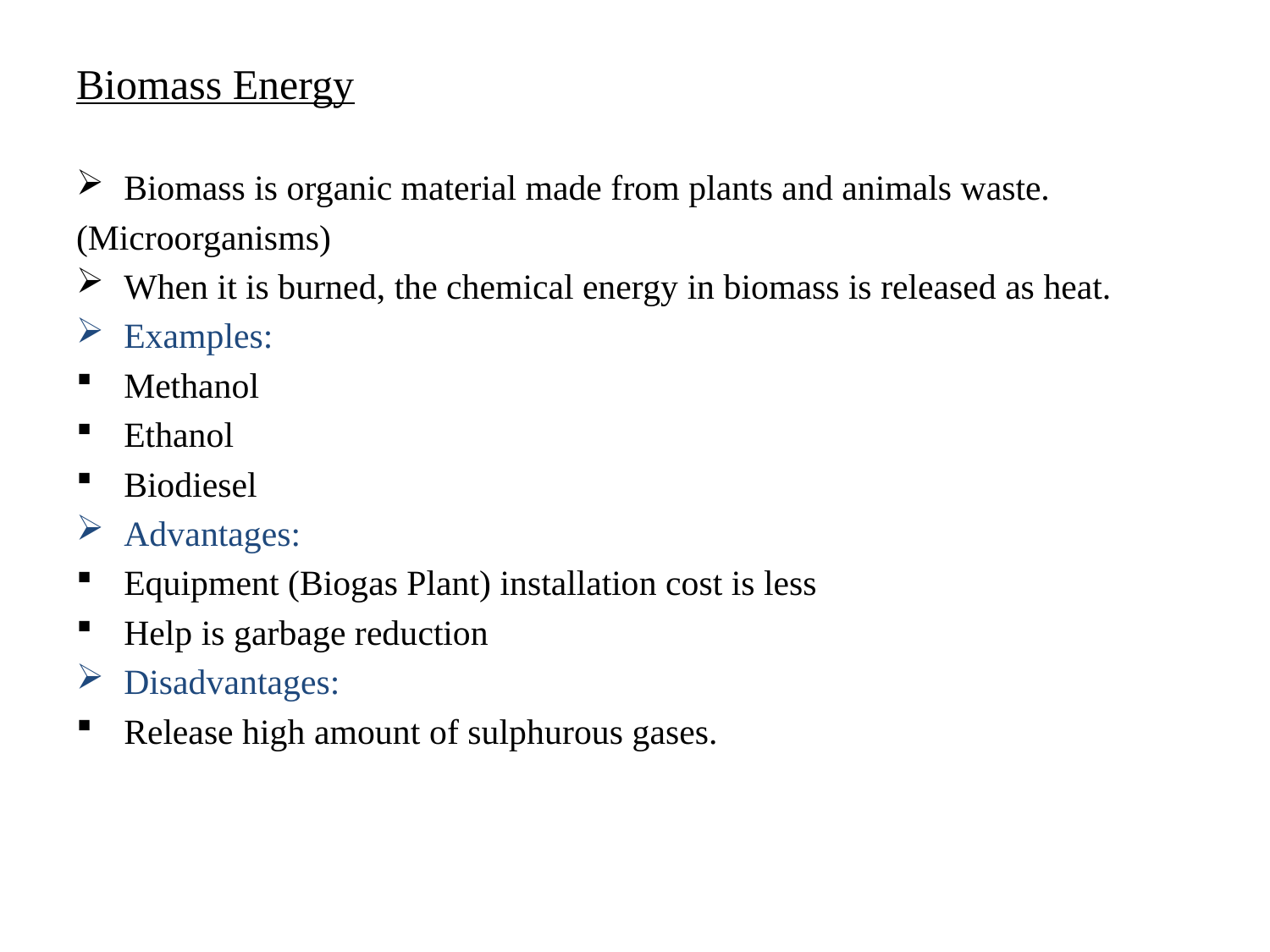

# Biomass Energy
Biomass is organic material made from plants and animals waste.
(Microorganisms)
When it is burned, the chemical energy in biomass is released as heat.
Examples:
Methanol
Ethanol
Biodiesel
Advantages:
Equipment (Biogas Plant) installation cost is less
Help is garbage reduction
Disadvantages:
Release high amount of sulphurous gases.